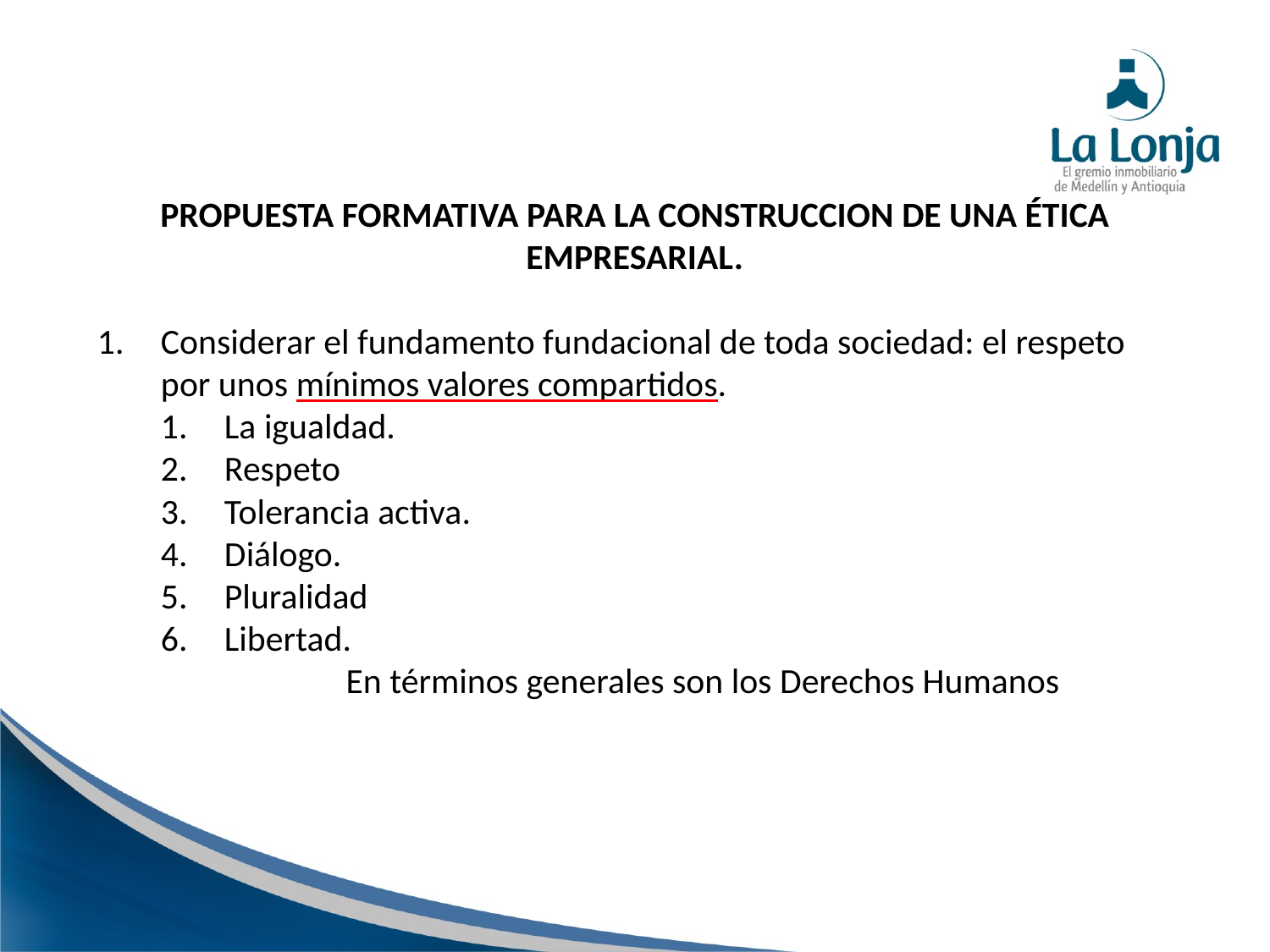

PROPUESTA FORMATIVA PARA LA CONSTRUCCION DE UNA ÉTICA EMPRESARIAL.

Considerar el fundamento fundacional de toda sociedad: el respeto por unos mínimos valores compartidos.
La igualdad.
Respeto
Tolerancia activa.
Diálogo.
Pluralidad
Libertad.
                       En términos generales son los Derechos Humanos